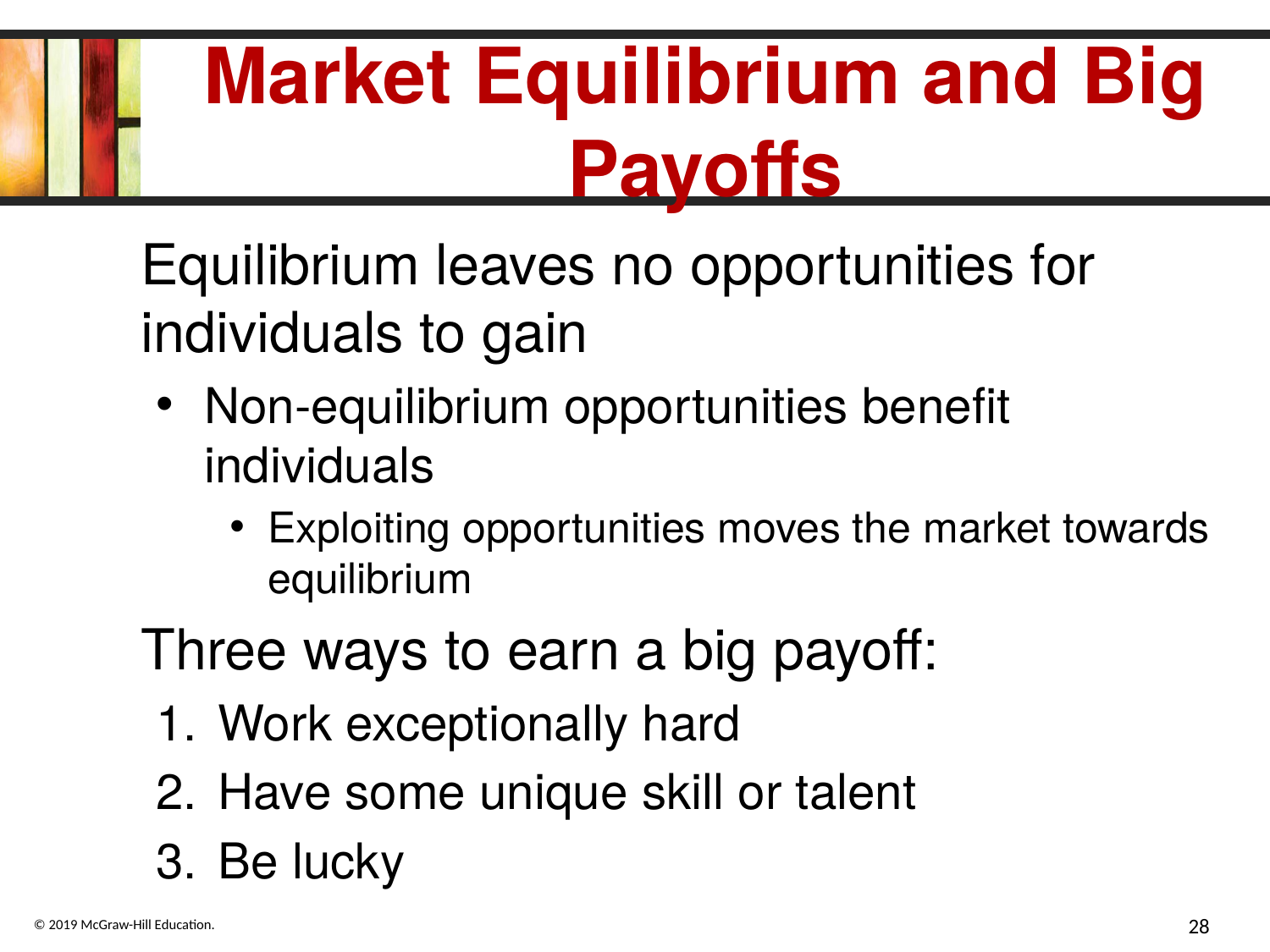

# Market Equilibrium and Big Payoffs
Equilibrium leaves no opportunities for individuals to gain
Non-equilibrium opportunities benefit individuals
Exploiting opportunities moves the market towards equilibrium
Three ways to earn a big payoff:
 Work exceptionally hard
 Have some unique skill or talent
 Be lucky